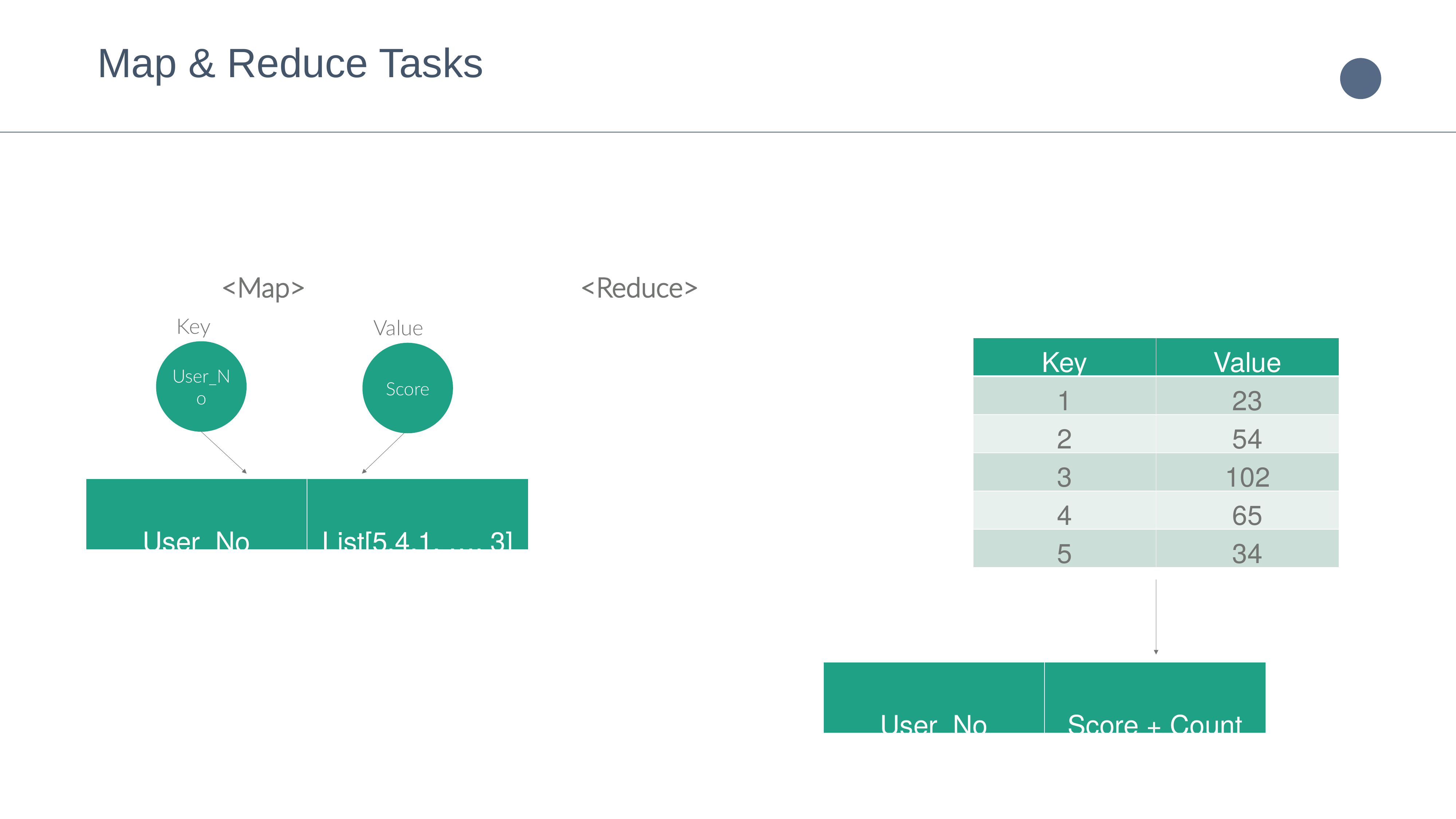

Map & Reduce Tasks
16
                  <Map>						<Reduce>

Key
Value

Score
| Key | Value |
| --- | --- |
| 1 | 23 |
| 2 | 54 |
| 3 | 102 |
| 4 | 65 |
| 5 | 34 |

User_No

| User\_No | List[5,4,1, …, 3] |
| --- | --- |

| User\_No | Score + Count |
| --- | --- |